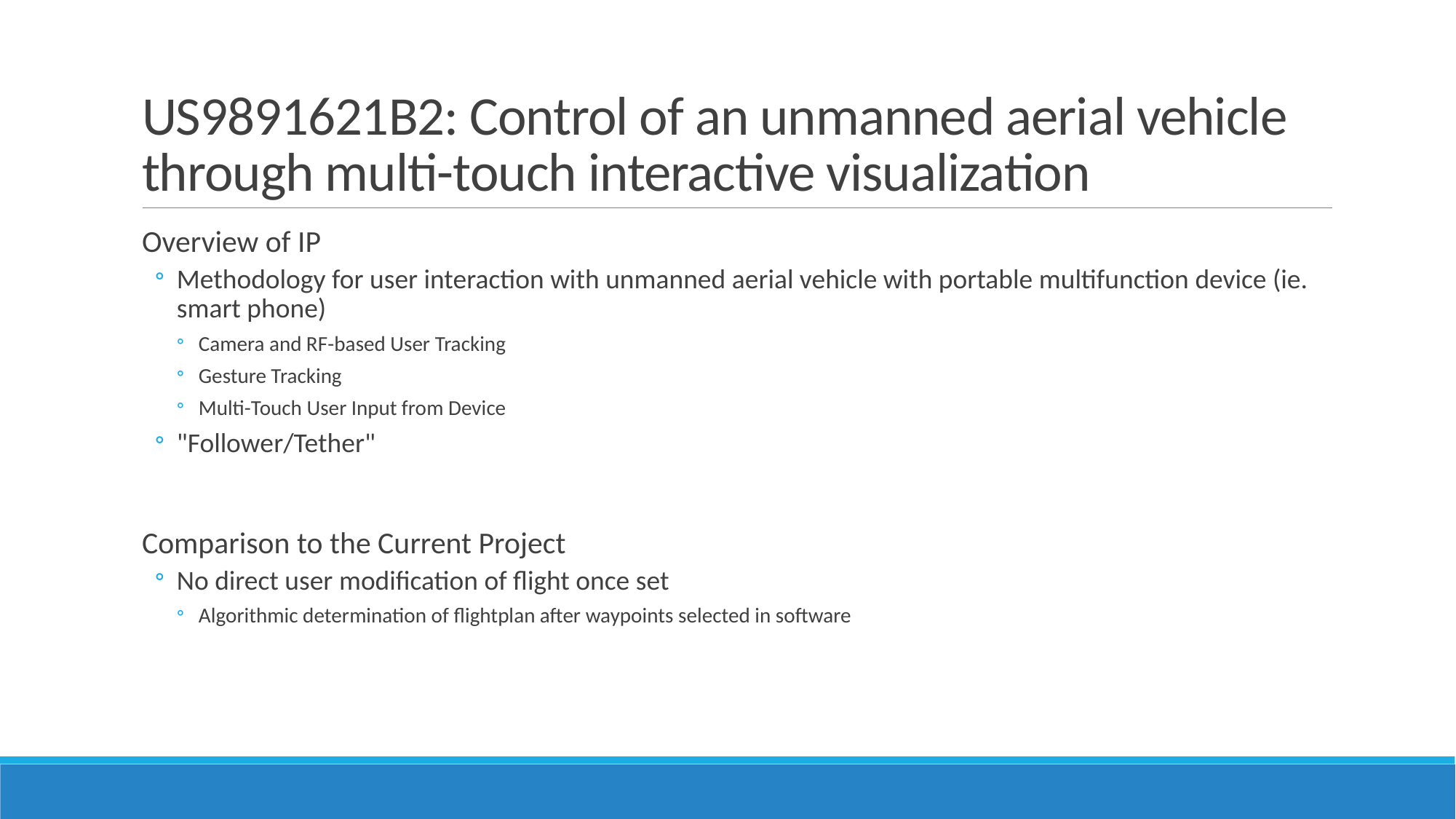

# US9891621B2: Control of an unmanned aerial vehicle through multi-touch interactive visualization
Overview of IP
Methodology for user interaction with unmanned aerial vehicle with portable multifunction device (ie. smart phone)
Camera and RF-based User Tracking
Gesture Tracking
Multi-Touch User Input from Device
"Follower/Tether"

Comparison to the Current Project
No direct user modification of flight once set
Algorithmic determination of flightplan after waypoints selected in software